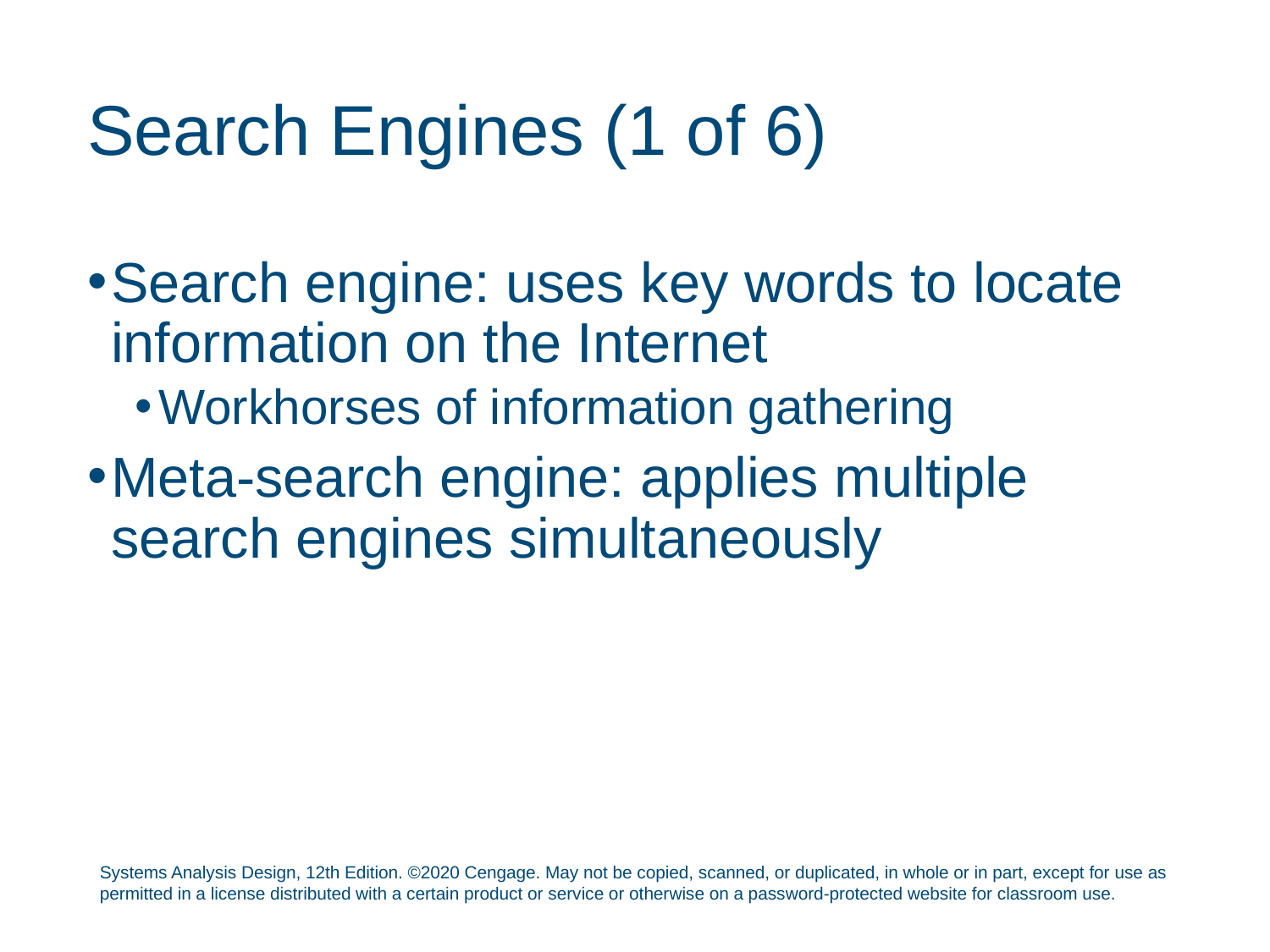

# Search Engines (1 of 6)
Search engine: uses key words to locate information on the Internet
Workhorses of information gathering
Meta-search engine: applies multiple search engines simultaneously

Systems Analysis Design, 12th Edition. ©2020 Cengage. May not be copied, scanned, or duplicated, in whole or in part, except for use as permitted in a license distributed with a certain product or service or otherwise on a password-protected website for classroom use.